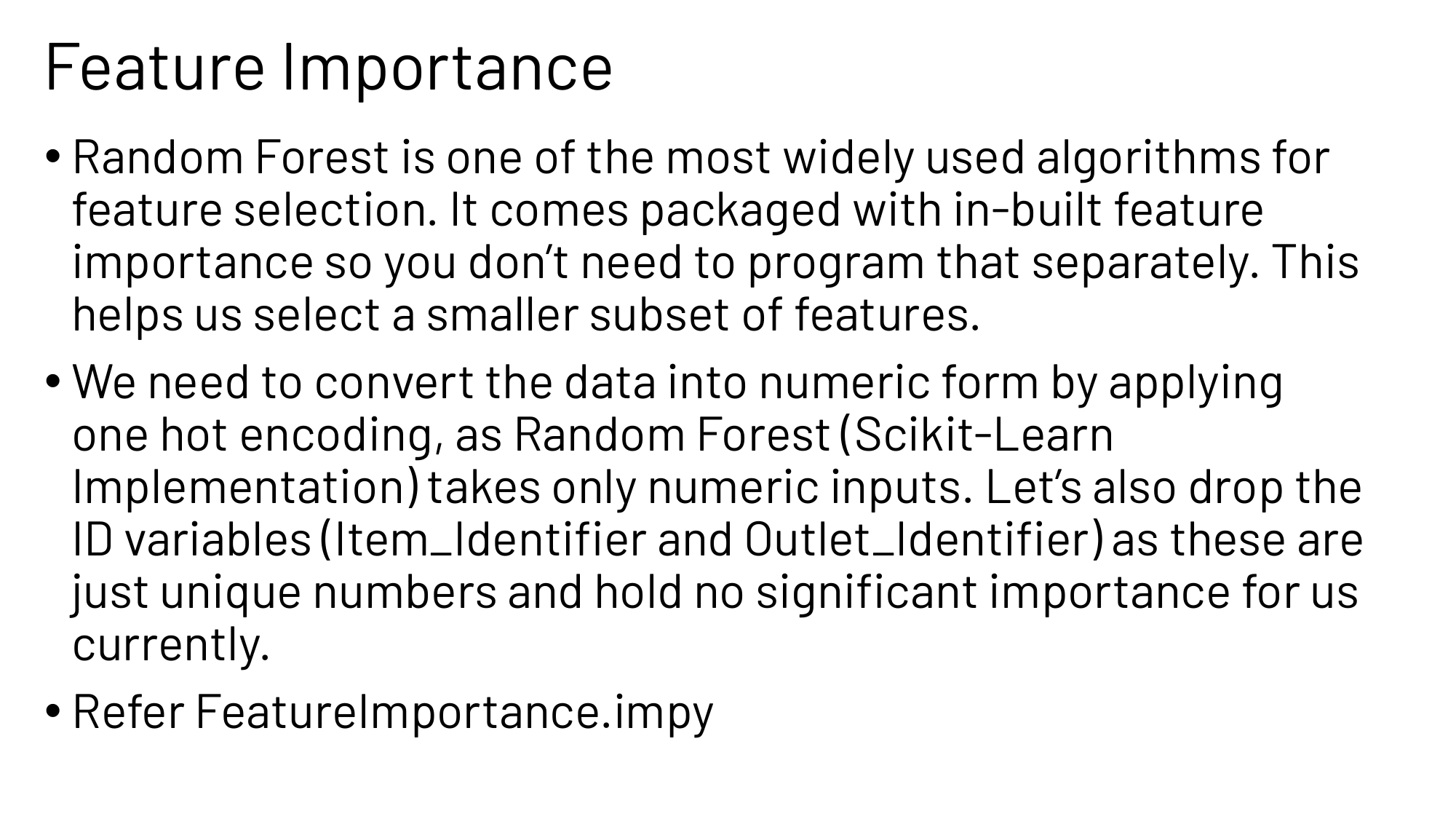

# Feature Importance
Random Forest is one of the most widely used algorithms for feature selection. It comes packaged with in-built feature importance so you don’t need to program that separately. This helps us select a smaller subset of features.
We need to convert the data into numeric form by applying one hot encoding, as Random Forest (Scikit-Learn Implementation) takes only numeric inputs. Let’s also drop the ID variables (Item_Identifier and Outlet_Identifier) as these are just unique numbers and hold no significant importance for us currently.
Refer FeatureImportance.impy